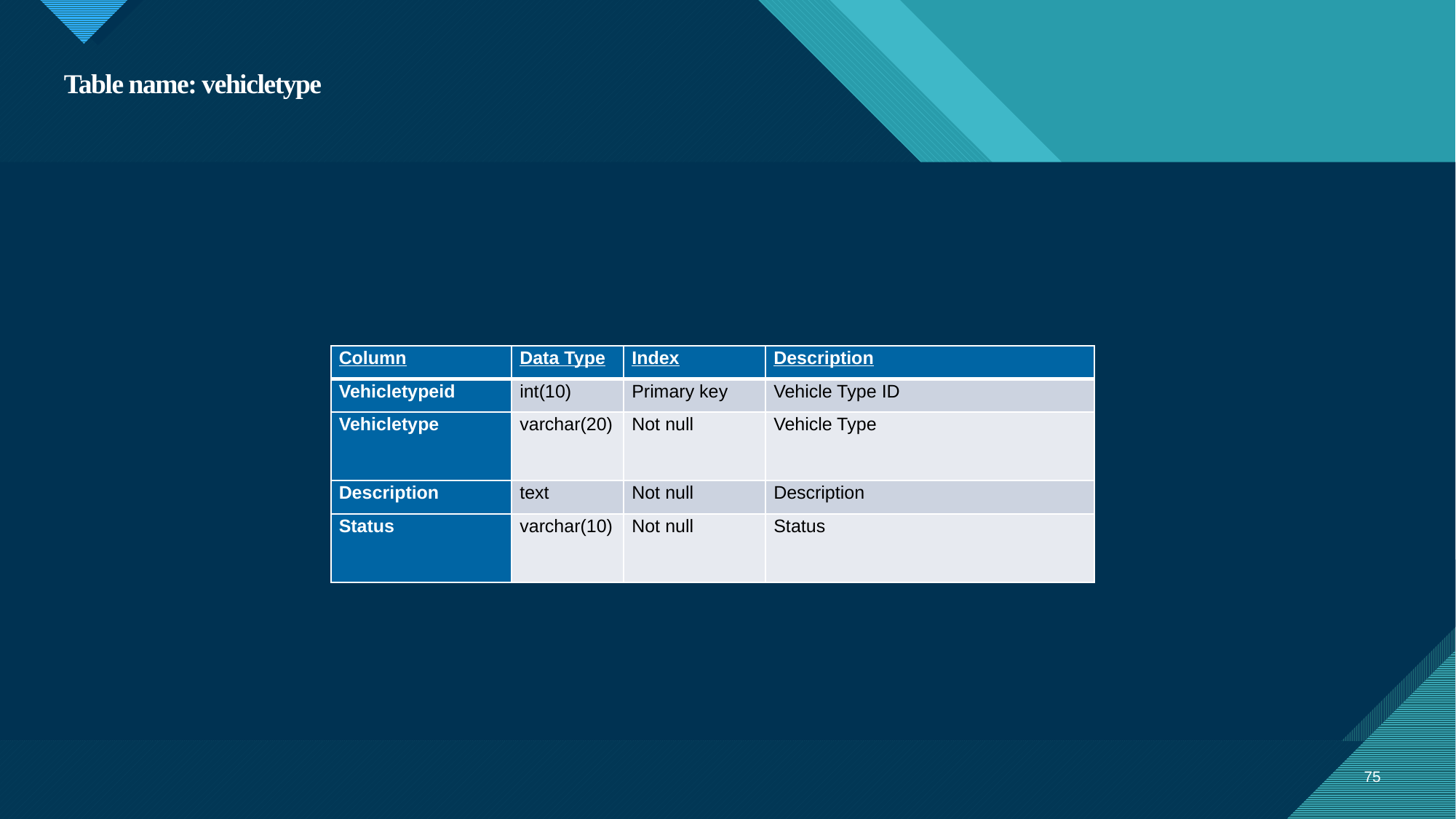

# Table name: vehicletype
| Column | Data Type | Index | Description |
| --- | --- | --- | --- |
| Vehicletypeid | int(10) | Primary key | Vehicle Type ID |
| Vehicletype | varchar(20) | Not null | Vehicle Type |
| Description | text | Not null | Description |
| Status | varchar(10) | Not null | Status |
75